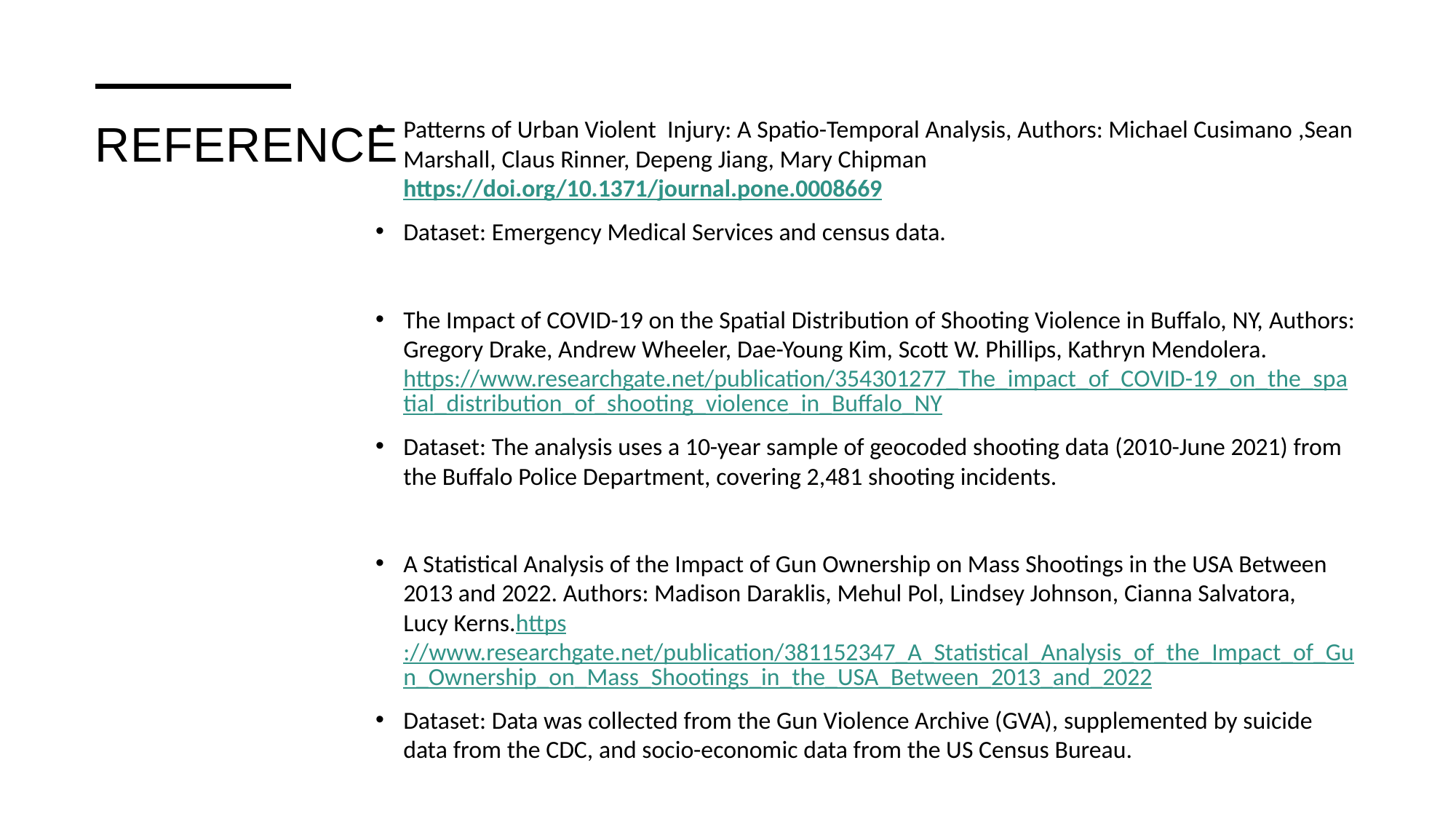

# reference
Patterns of Urban Violent  Injury: A Spatio-Temporal Analysis, Authors: Michael Cusimano ,Sean Marshall, Claus Rinner, Depeng Jiang, Mary Chipman https://doi.org/10.1371/journal.pone.0008669
Dataset: Emergency Medical Services and census data.

The Impact of COVID-19 on the Spatial Distribution of Shooting Violence in Buffalo, NY, Authors: Gregory Drake, Andrew Wheeler, Dae-Young Kim, Scott W. Phillips, Kathryn Mendolera. https://www.researchgate.net/publication/354301277_The_impact_of_COVID-19_on_the_spatial_distribution_of_shooting_violence_in_Buffalo_NY
Dataset: The analysis uses a 10-year sample of geocoded shooting data (2010-June 2021) from the Buffalo Police Department, covering 2,481 shooting incidents.

A Statistical Analysis of the Impact of Gun Ownership on Mass Shootings in the USA Between 2013 and 2022. Authors: Madison Daraklis, Mehul Pol, Lindsey Johnson, Cianna Salvatora, Lucy Kerns.https://www.researchgate.net/publication/381152347_A_Statistical_Analysis_of_the_Impact_of_Gun_Ownership_on_Mass_Shootings_in_the_USA_Between_2013_and_2022
Dataset: Data was collected from the Gun Violence Archive (GVA), supplemented by suicide data from the CDC, and socio-economic data from the US Census Bureau.